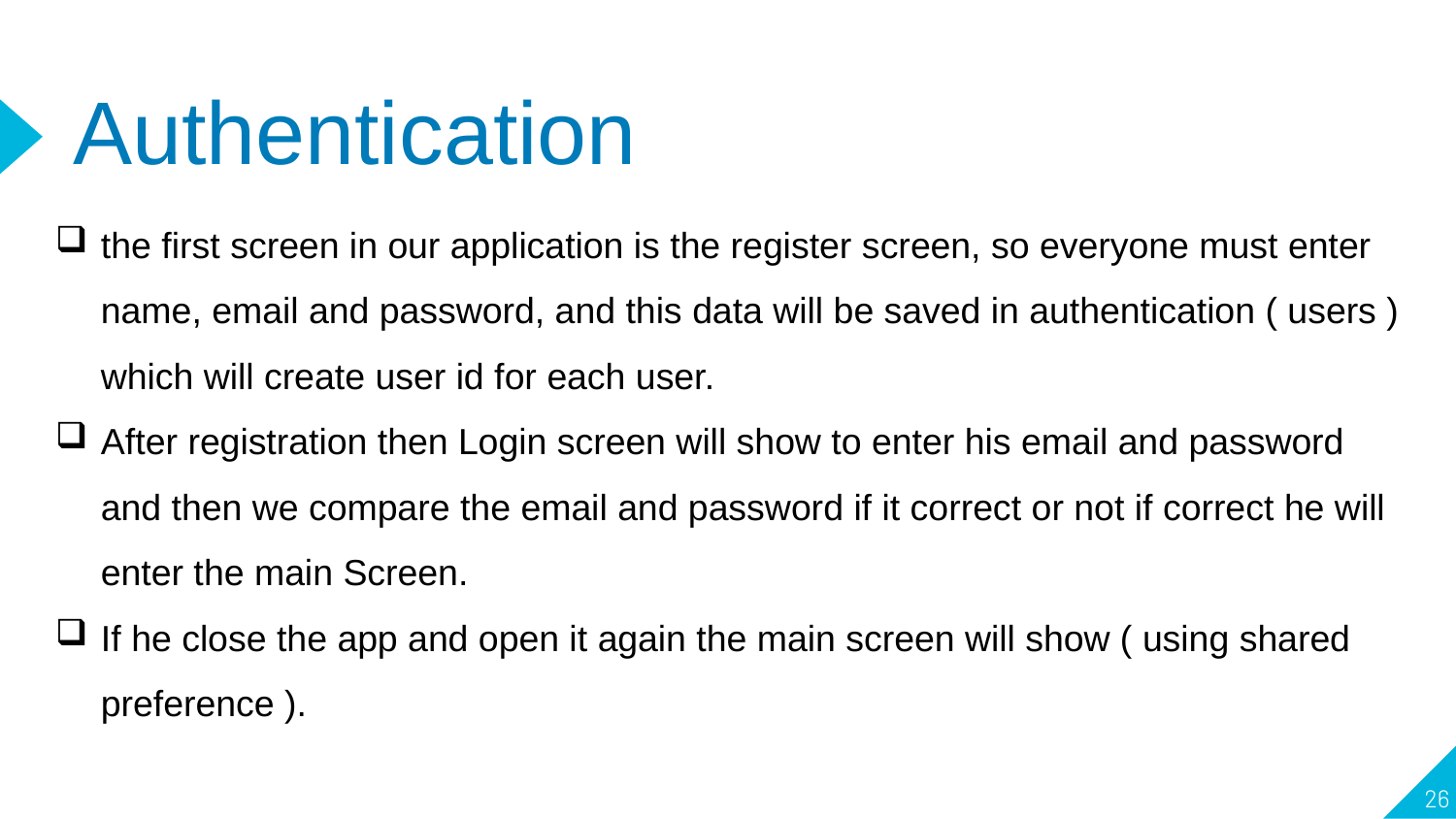

Authentication
the first screen in our application is the register screen, so everyone must enter name, email and password, and this data will be saved in authentication ( users ) which will create user id for each user.
After registration then Login screen will show to enter his email and password and then we compare the email and password if it correct or not if correct he will enter the main Screen.
If he close the app and open it again the main screen will show ( using shared preference ).
26